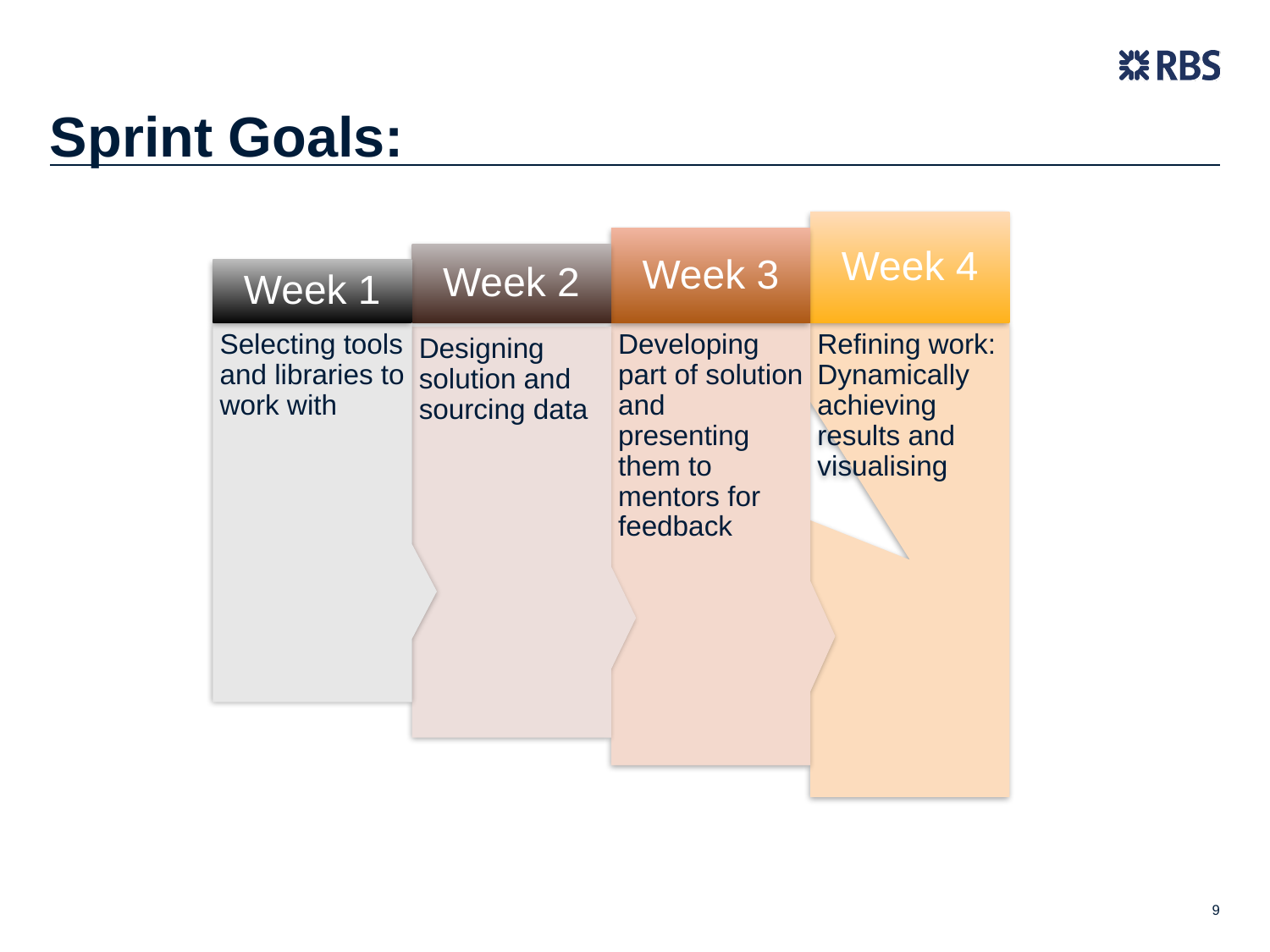

# Sprint Goals:
Refining work: Dynamically achieving results and visualising
Week 4
Developing part of solution and presenting them to mentors for feedback
Week 3
Designing solution and sourcing data
Week 2
Selecting tools and libraries to work with
Week 1
9